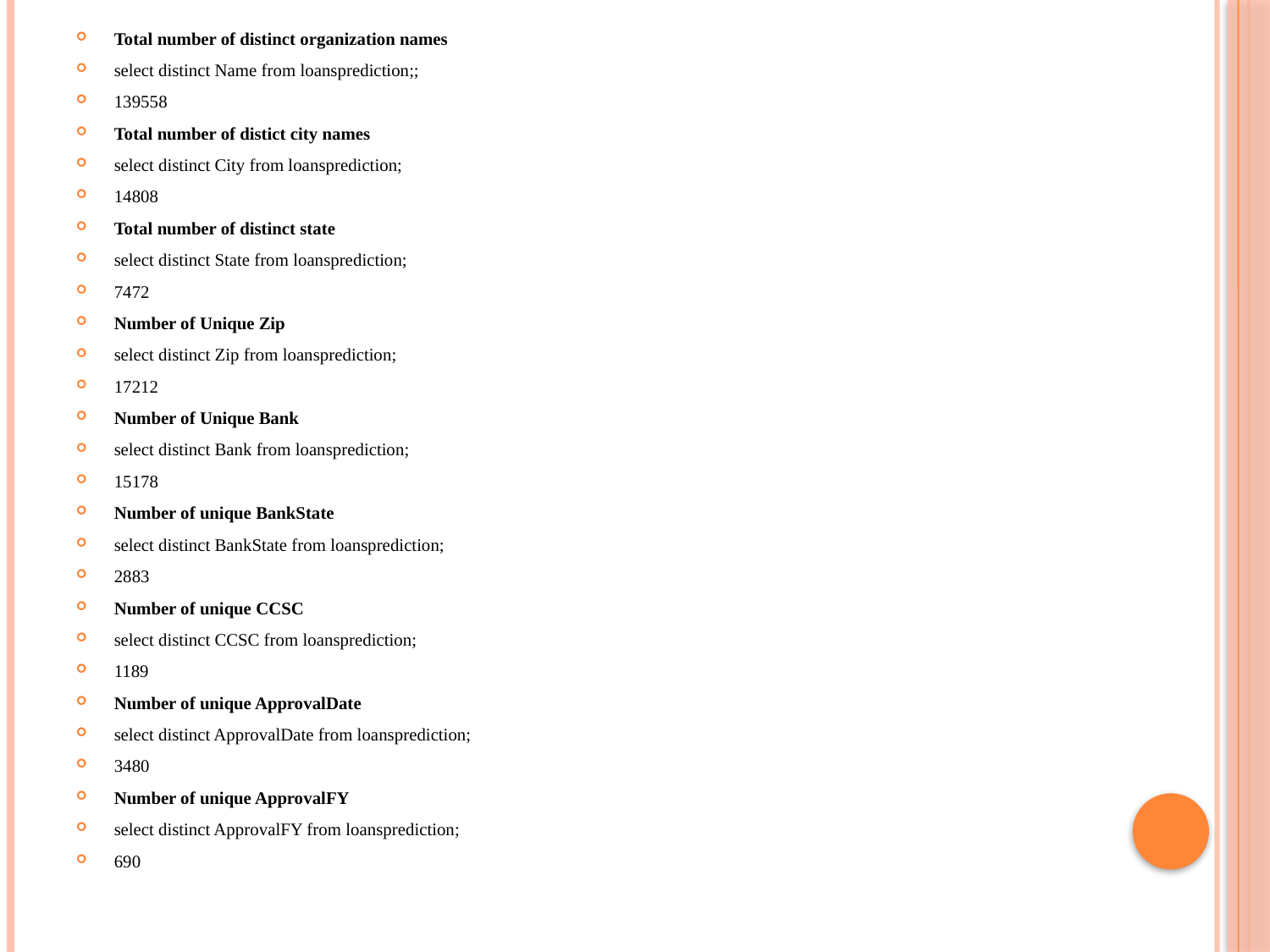

Total number of distinct organization names
select distinct Name from loansprediction;;
139558
Total number of distict city names
select distinct City from loansprediction;
14808
Total number of distinct state
select distinct State from loansprediction;
7472
Number of Unique Zip
select distinct Zip from loansprediction;
17212
Number of Unique Bank
select distinct Bank from loansprediction;
15178
Number of unique BankState
select distinct BankState from loansprediction;
2883
Number of unique CCSC
select distinct CCSC from loansprediction;
1189
Number of unique ApprovalDate
select distinct ApprovalDate from loansprediction;
3480
Number of unique ApprovalFY
select distinct ApprovalFY from loansprediction;
690